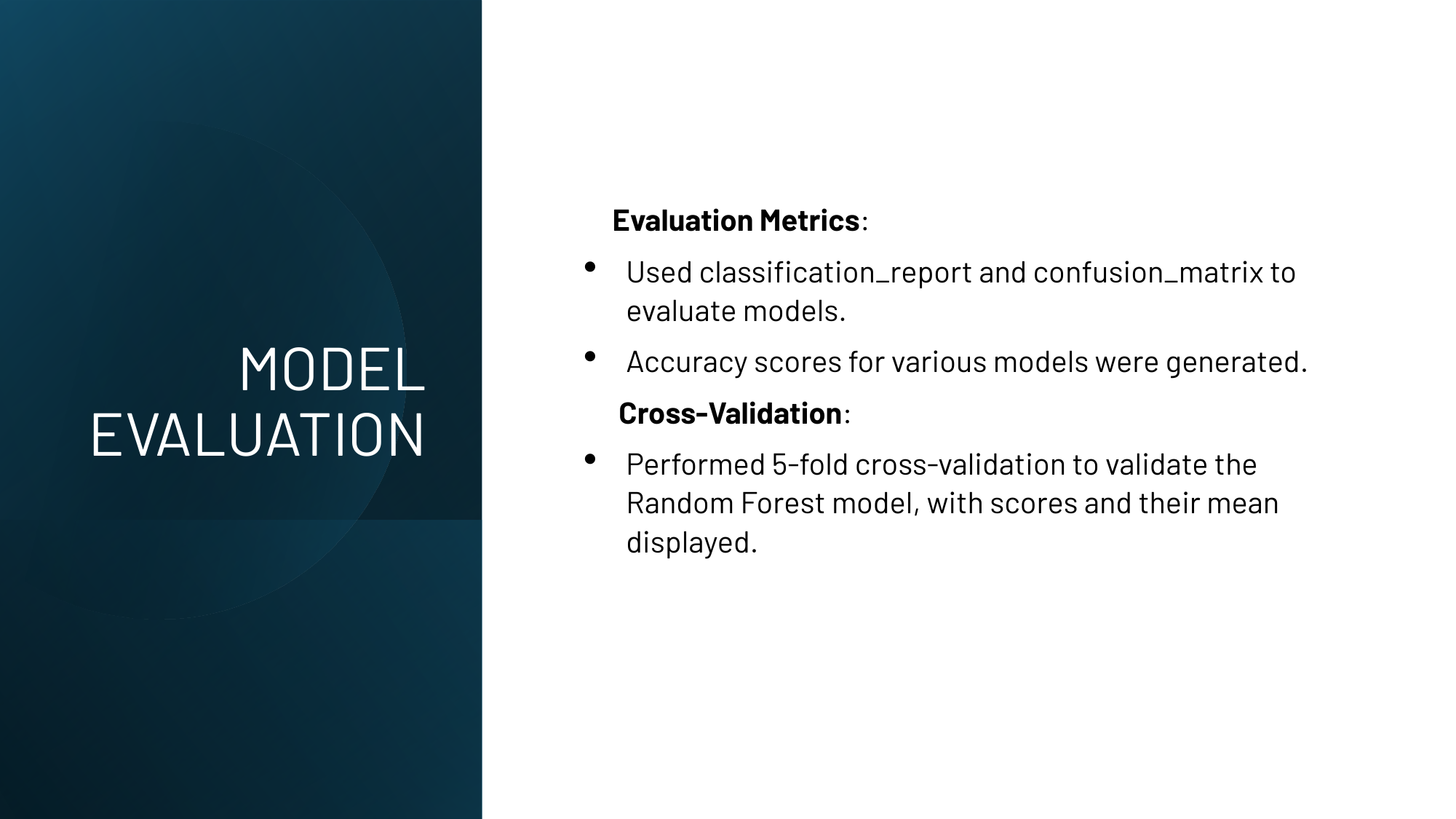

# MODEL EVALUATION
Evaluation Metrics:
Used classification_report and confusion_matrix to evaluate models.
Accuracy scores for various models were generated.
 Cross-Validation:
Performed 5-fold cross-validation to validate the Random Forest model, with scores and their mean displayed.